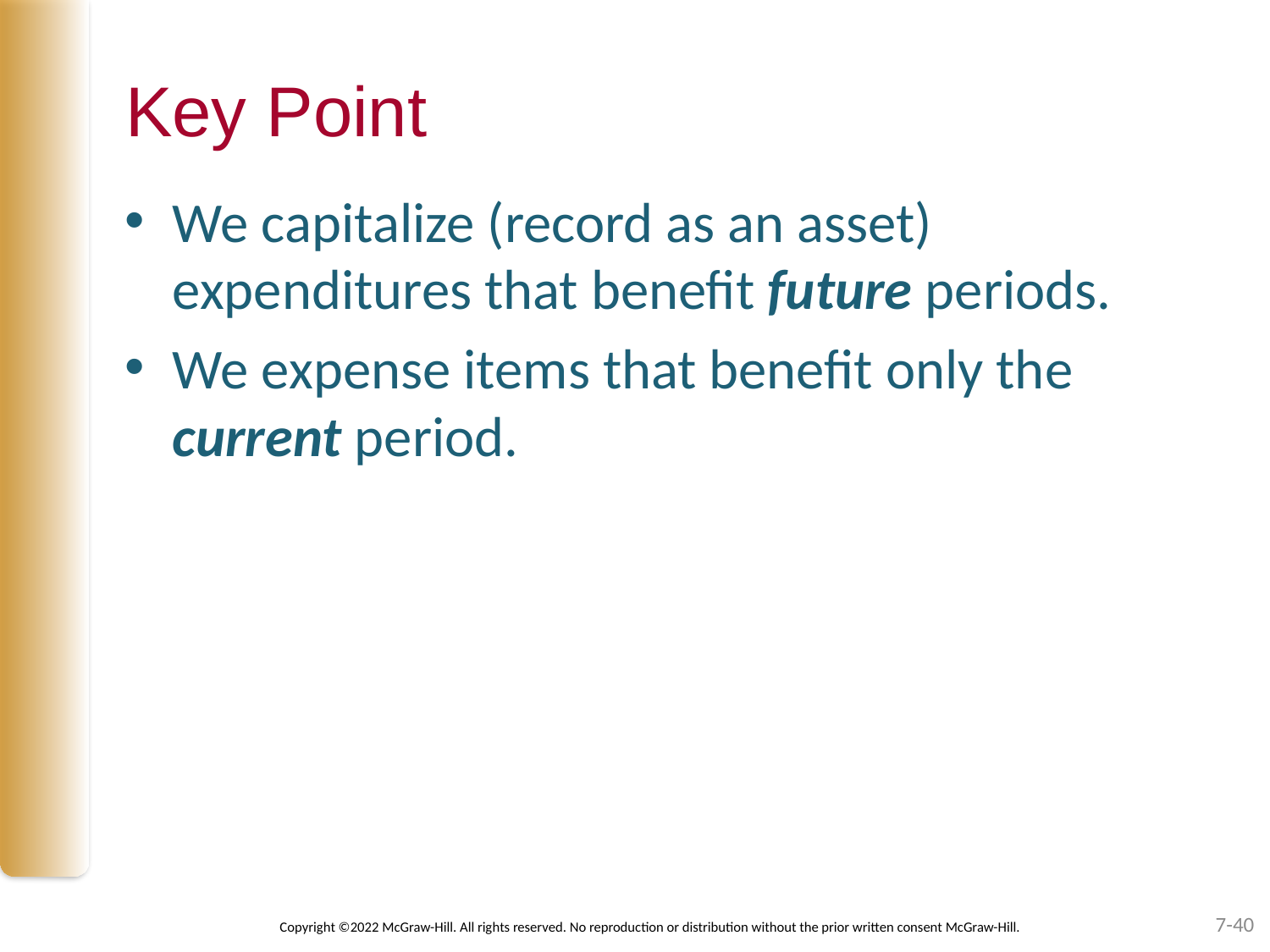

# Key Point
We capitalize (record as an asset) expenditures that benefit future periods.
We expense items that benefit only the current period.
7-40
Copyright ©2022 McGraw-Hill. All rights reserved. No reproduction or distribution without the prior written consent McGraw-Hill.